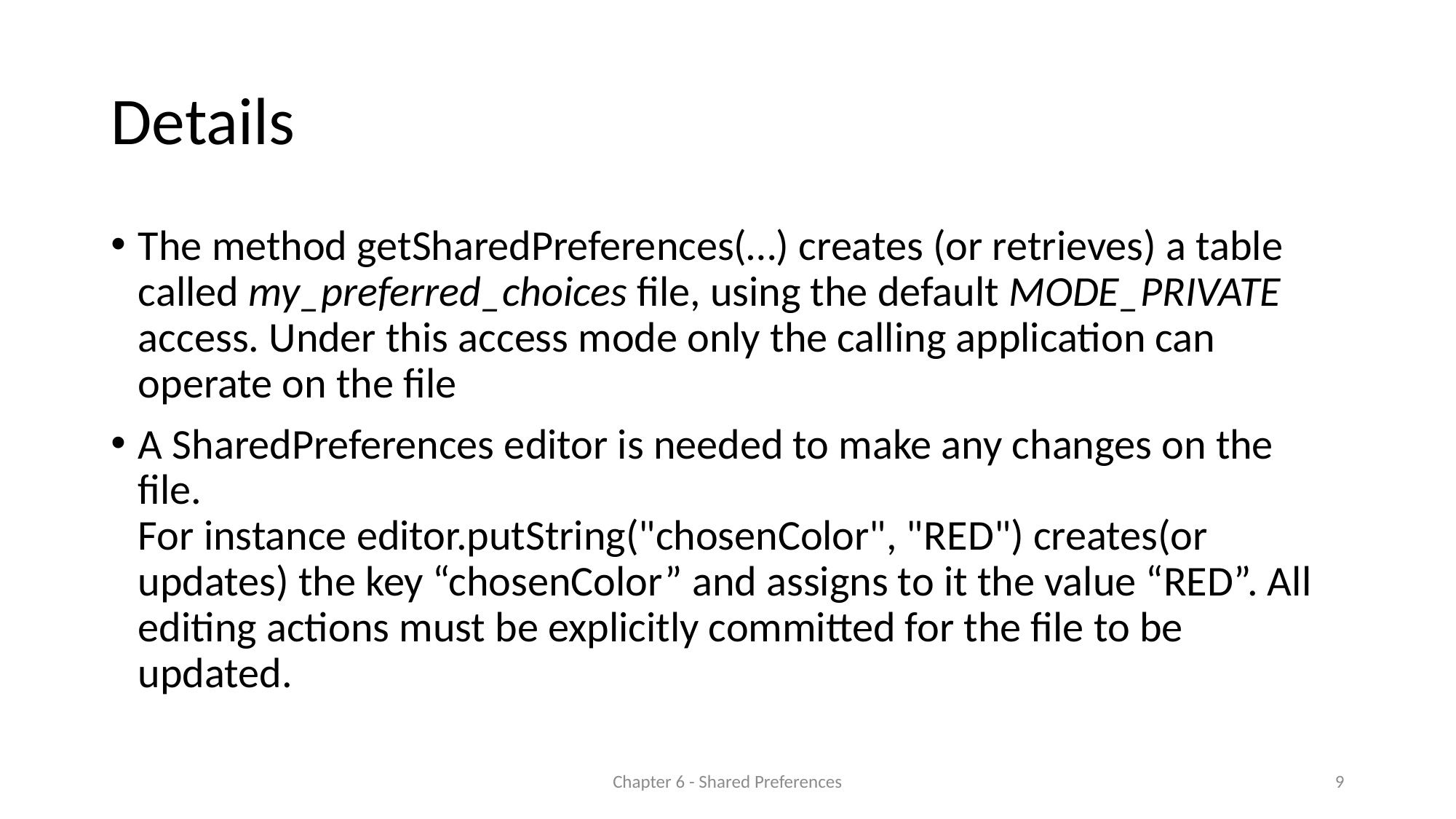

# Details
The method getSharedPreferences(…) creates (or retrieves) a table
called my_preferred_choices file, using the default MODE_PRIVATE
access. Under this access mode only the calling application can operate on the file
A SharedPreferences editor is needed to make any changes on the file.
For instance editor.putString("chosenColor", "RED") creates(or
updates) the key “chosenColor” and assigns to it the value “RED”. All
editing actions must be explicitly committed for the file to be updated.
Chapter 6 - Shared Preferences
9